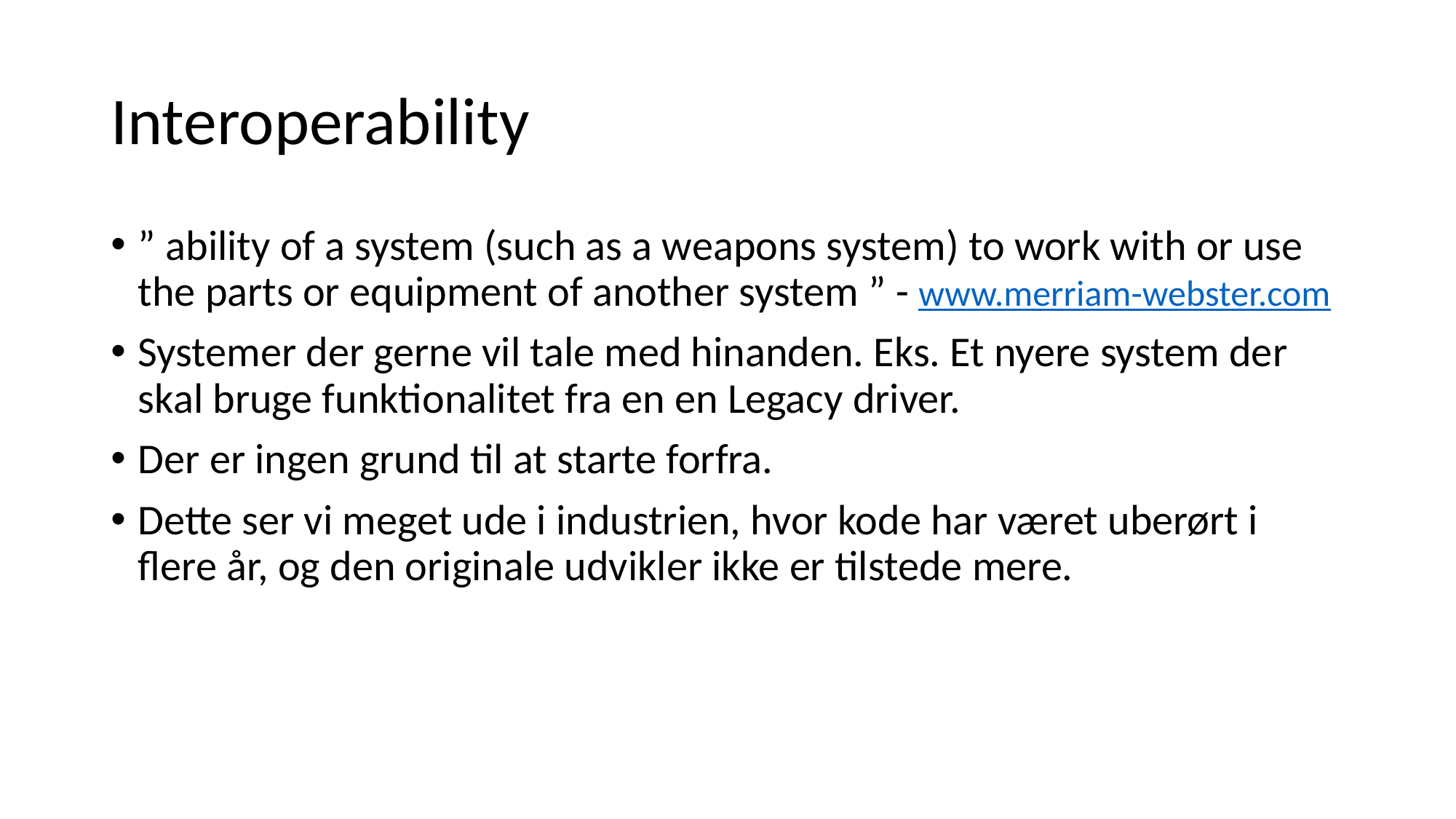

# Interoperability
” ability of a system (such as a weapons system) to work with or use the parts or equipment of another system ” - www.merriam-webster.com
Systemer der gerne vil tale med hinanden. Eks. Et nyere system der skal bruge funktionalitet fra en en Legacy driver.
Der er ingen grund til at starte forfra.
Dette ser vi meget ude i industrien, hvor kode har været uberørt i flere år, og den originale udvikler ikke er tilstede mere.